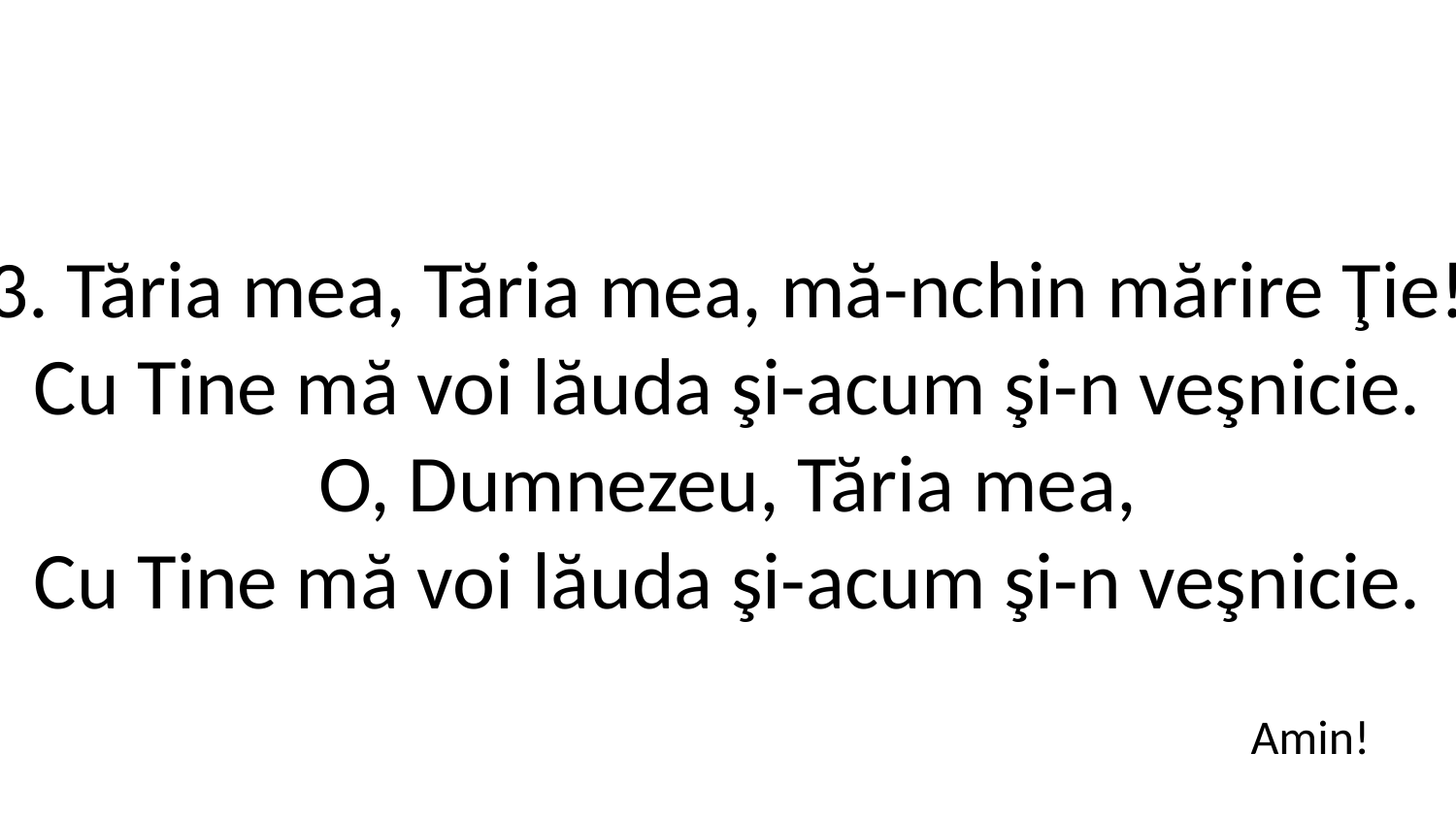

3. Tăria mea, Tăria mea, mă-nchin mărire Ţie!
Cu Tine mă voi lăuda şi-acum şi-n veşnicie.
O, Dumnezeu, Tăria mea,
Cu Tine mă voi lăuda şi-acum şi-n veşnicie.

Amin!